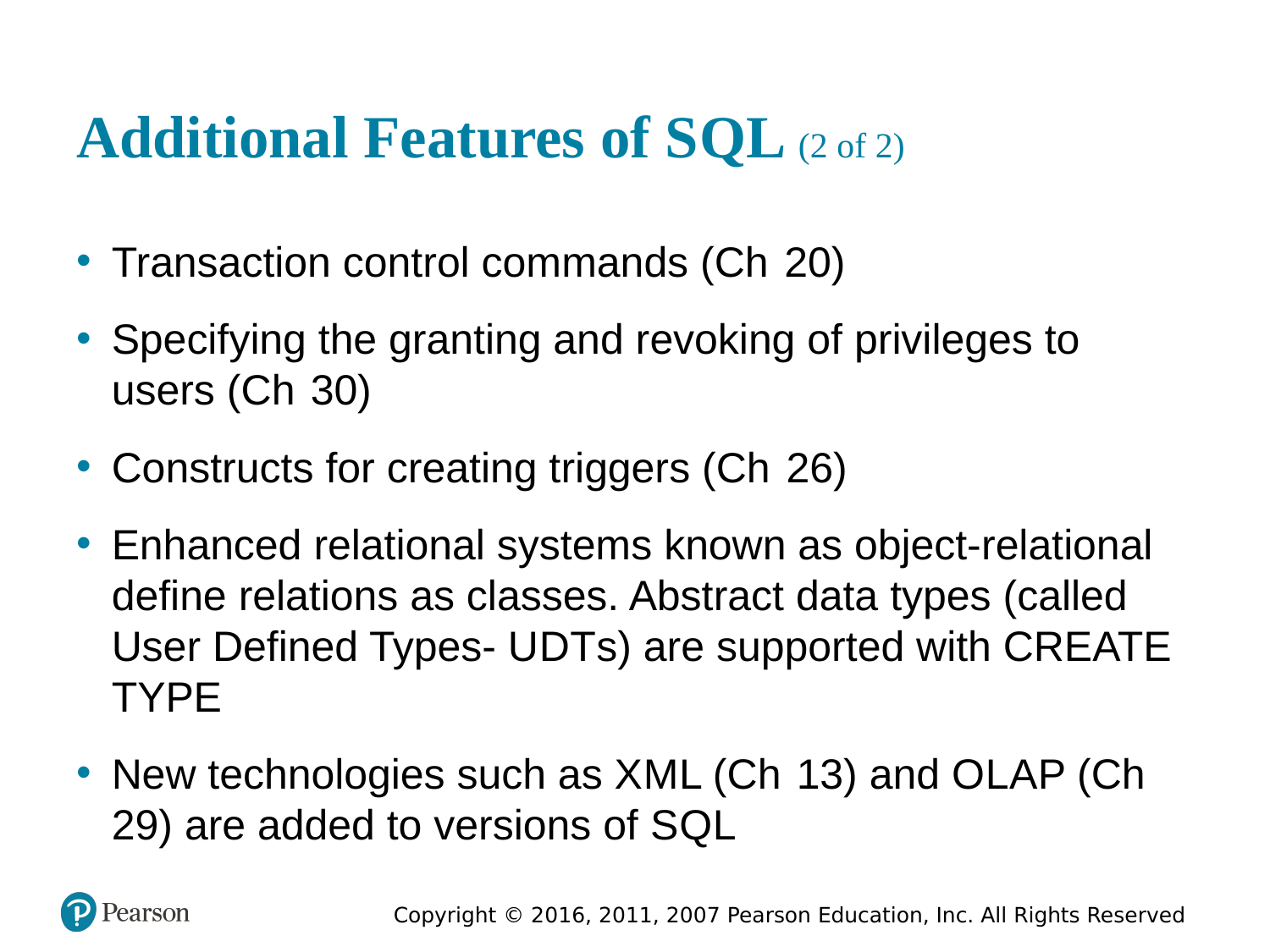

# Additional Features of S Q L (2 of 2)
Transaction control commands (Chapter 20)
Specifying the granting and revoking of privileges to users (Chapter 30)
Constructs for creating triggers (Chapter 26)
Enhanced relational systems known as object-relational define relations as classes. Abstract data types (called User Defined Types- U D T s) are supported with CREATE TYPE
New technologies such as X M L (Chapter 13) and O L A P (Chapter 29) are added to versions of S Q L